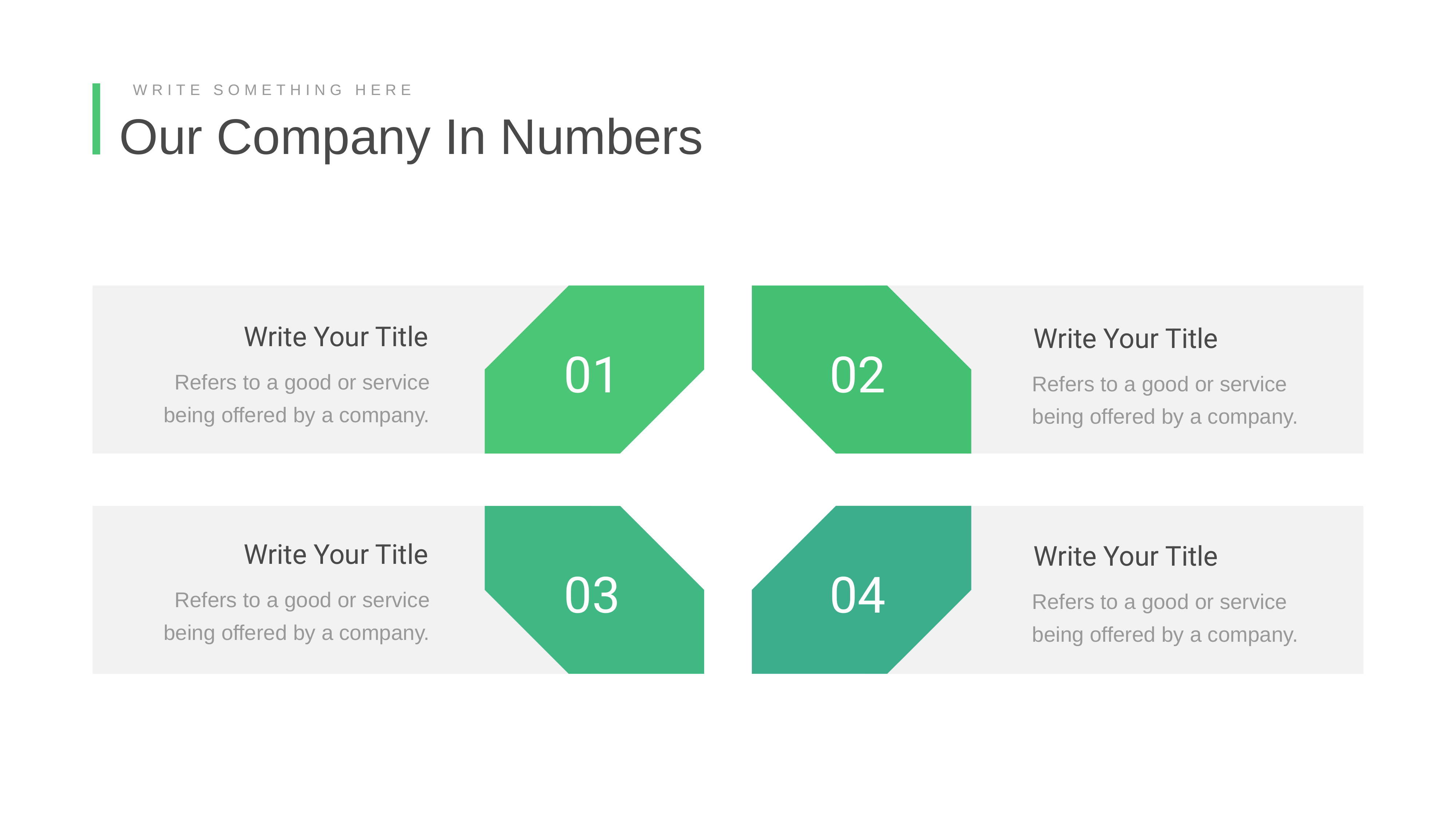

WRITE SOMETHING HERE
Our Company In Numbers

Write Your Title
Refers to a good or service being offered by a company.
Write Your Title
Refers to a good or service being offered by a company.
01
02

Write Your Title
Refers to a good or service being offered by a company.
Write Your Title
Refers to a good or service being offered by a company.
03
04